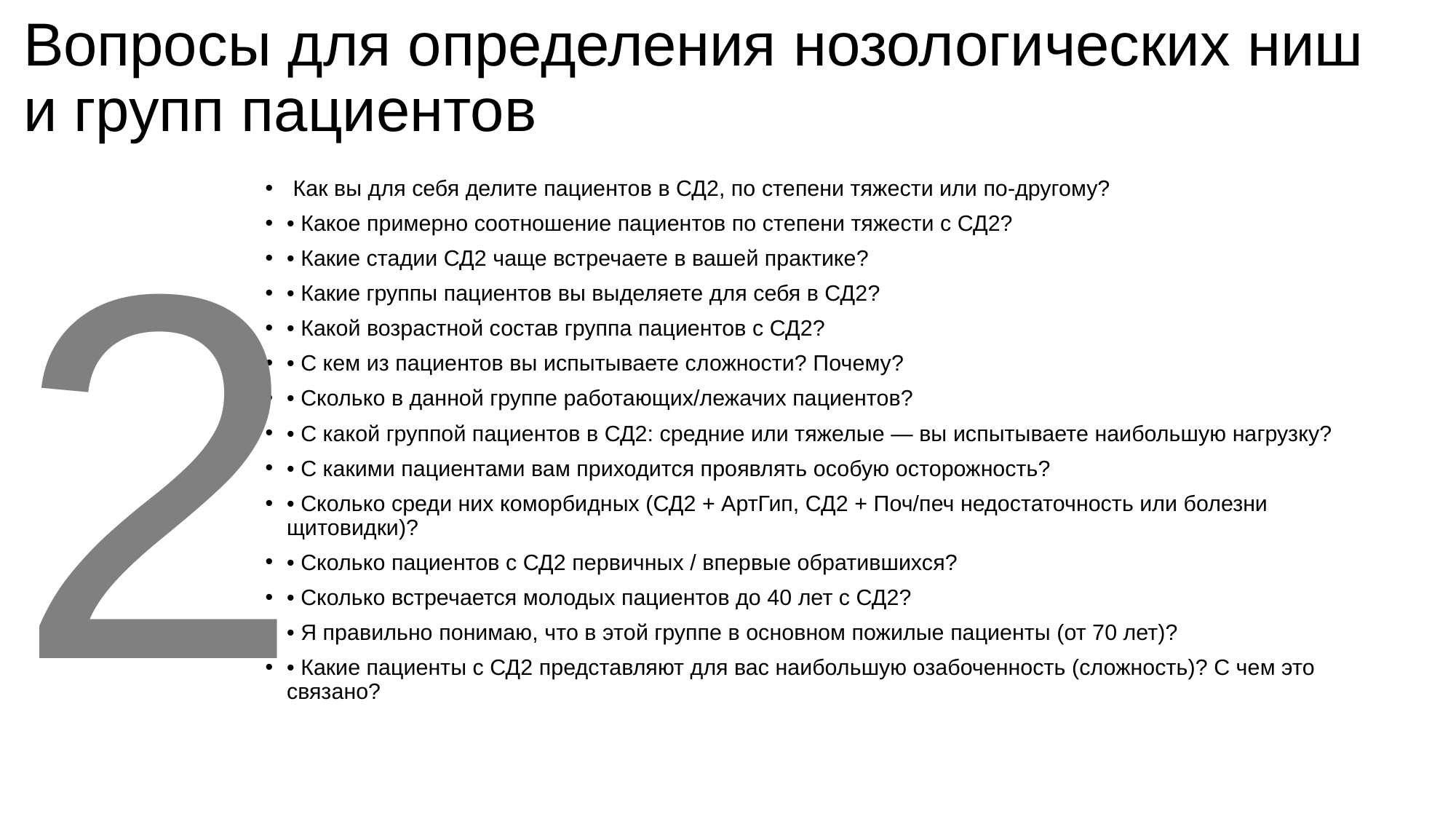

# Вопросы для определения нозологических ниш и групп пациентов
2
 Как вы для себя делите пациентов в СД2, по степени тяжести или по-другому?
• Какое примерно соотношение пациентов по степени тяжести с СД2?
• Какие стадии СД2 чаще встречаете в вашей практике?
• Какие группы пациентов вы выделяете для себя в СД2?
• Какой возрастной состав группа пациентов с СД2?
• С кем из пациентов вы испытываете сложности? Почему?
• Сколько в данной группе работающих/лежачих пациентов?
• С какой группой пациентов в СД2: средние или тяжелые — вы испытываете наибольшую нагрузку?
• С какими пациентами вам приходится проявлять особую осторожность?
• Сколько среди них коморбидных (СД2 + АртГип, СД2 + Поч/печ недостаточность или болезни щитовидки)?
• Сколько пациентов с СД2 первичных / впервые обратившихся?
• Сколько встречается молодых пациентов до 40 лет с СД2?
• Я правильно понимаю, что в этой группе в основном пожилые пациенты (от 70 лет)?
• Какие пациенты с СД2 представляют для вас наибольшую озабоченность (сложность)? С чем это связано?